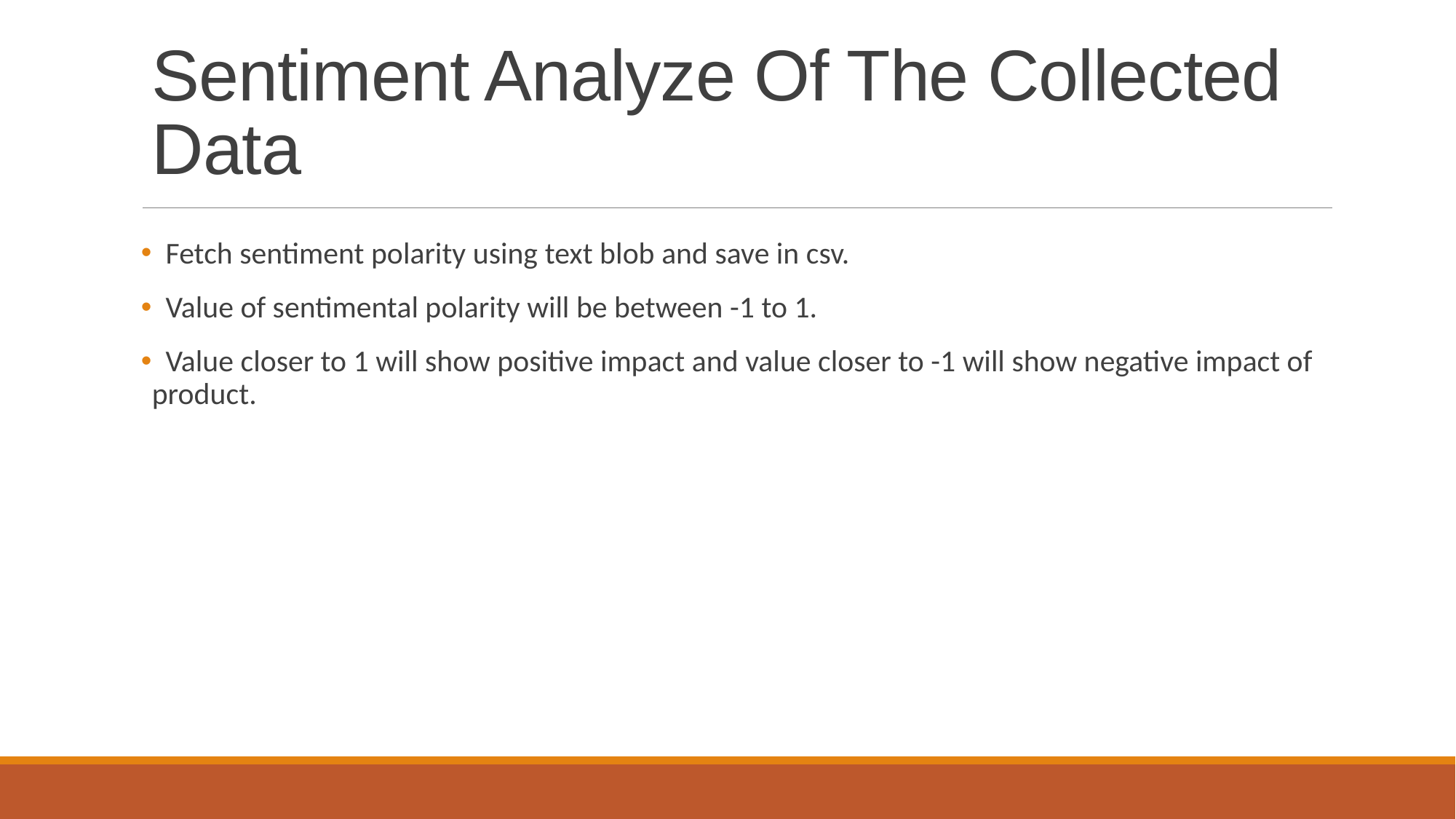

# Sentiment Analyze Of The Collected Data
  Fetch sentiment polarity using text blob and save in csv.
  Value of sentimental polarity will be between -1 to 1.
  Value closer to 1 will show positive impact and value closer to -1 will show negative impact of product.